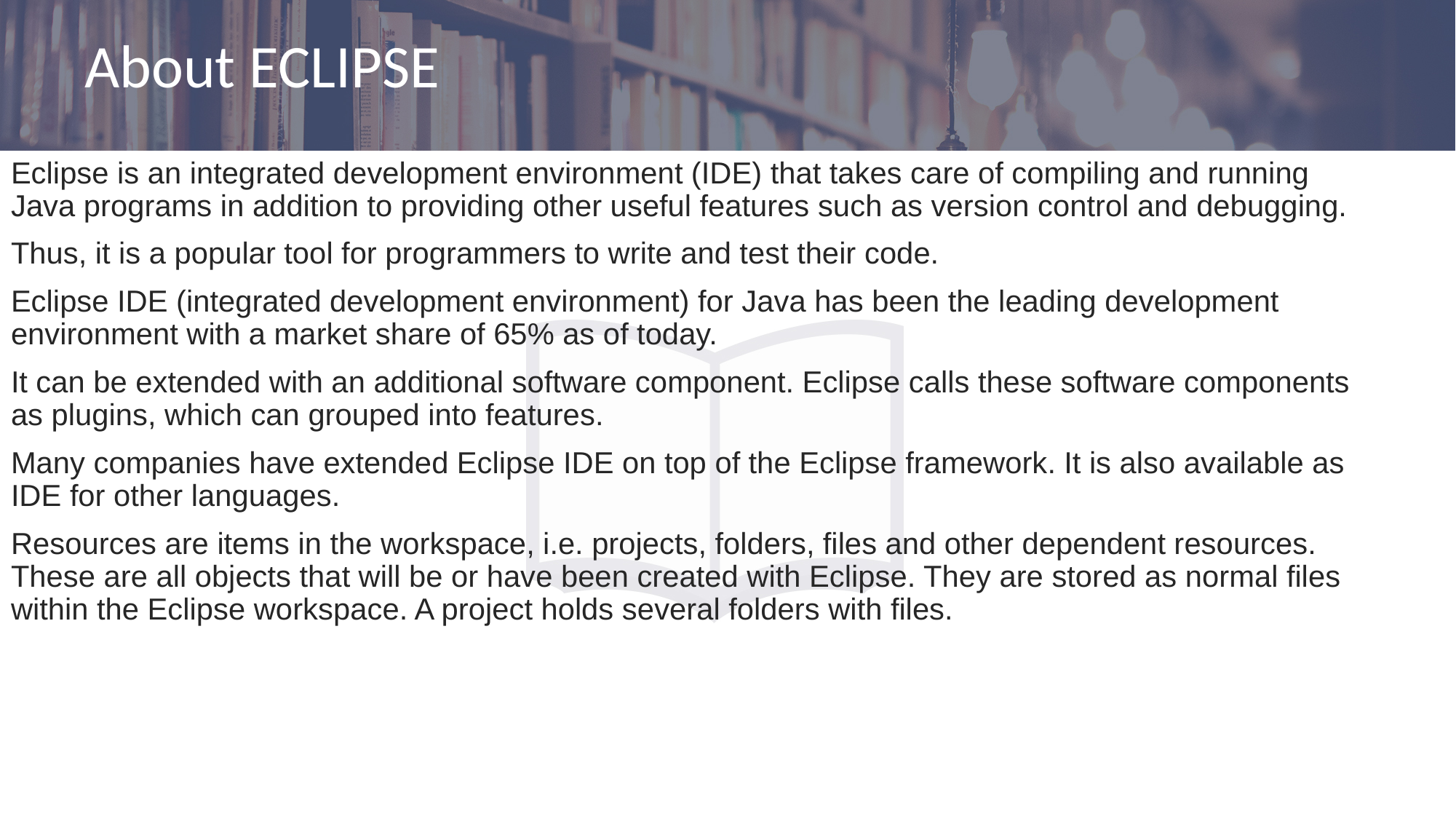

# About ECLIPSE
Eclipse is an integrated development environment (IDE) that takes care of compiling and running Java programs in addition to providing other useful features such as version control and debugging.
Thus, it is a popular tool for programmers to write and test their code.
Eclipse IDE (integrated development environment) for Java has been the leading development environment with a market share of 65% as of today.
It can be extended with an additional software component. Eclipse calls these software components as plugins, which can grouped into features.
Many companies have extended Eclipse IDE on top of the Eclipse framework. It is also available as IDE for other languages.
Resources are items in the workspace, i.e. projects, folders, files and other dependent resources. These are all objects that will be or have been created with Eclipse. They are stored as normal files within the Eclipse workspace. A project holds several folders with files.